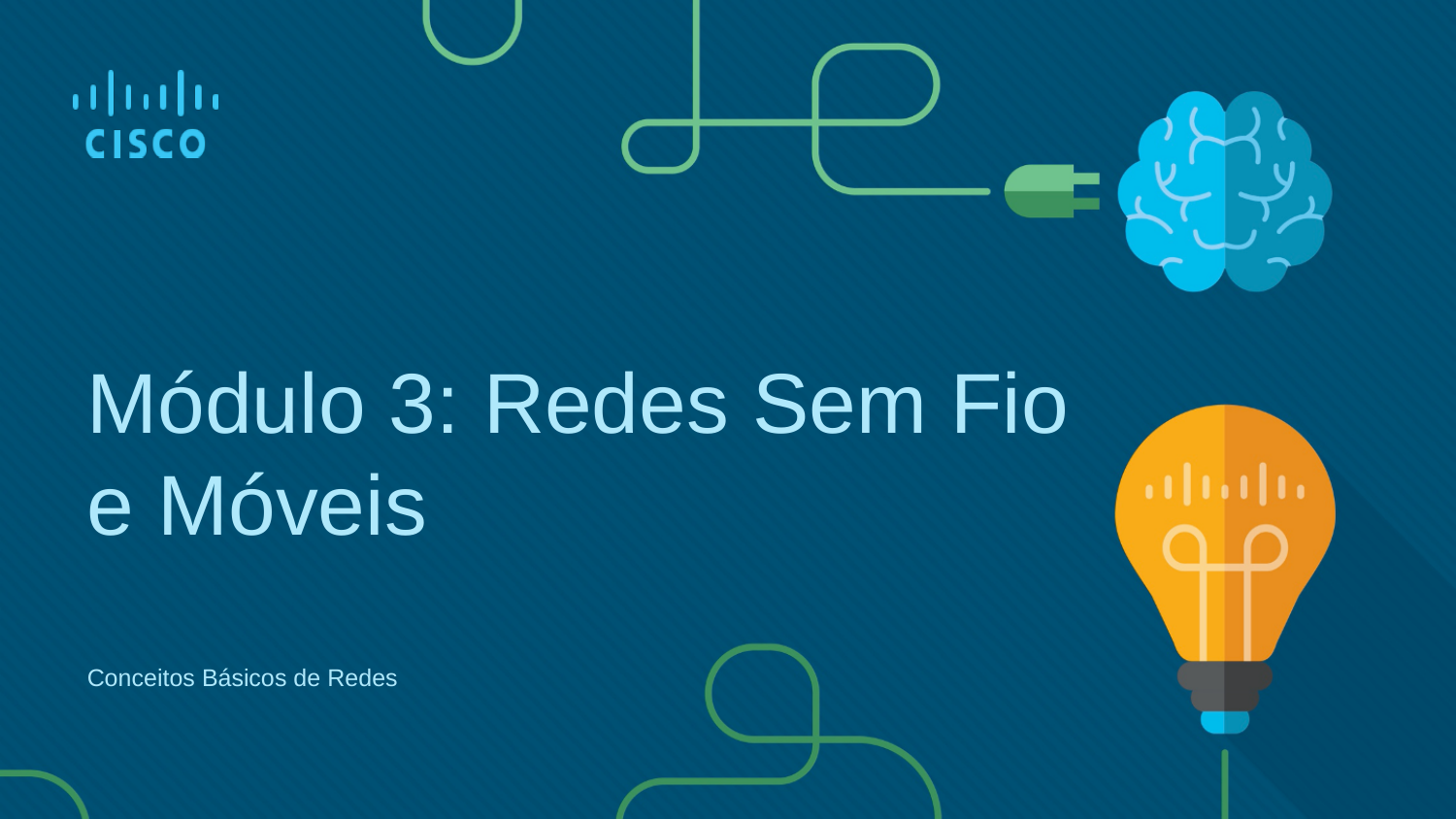

Módulo 3: Redes Sem Fio e Móveis
Conceitos Básicos de Redes